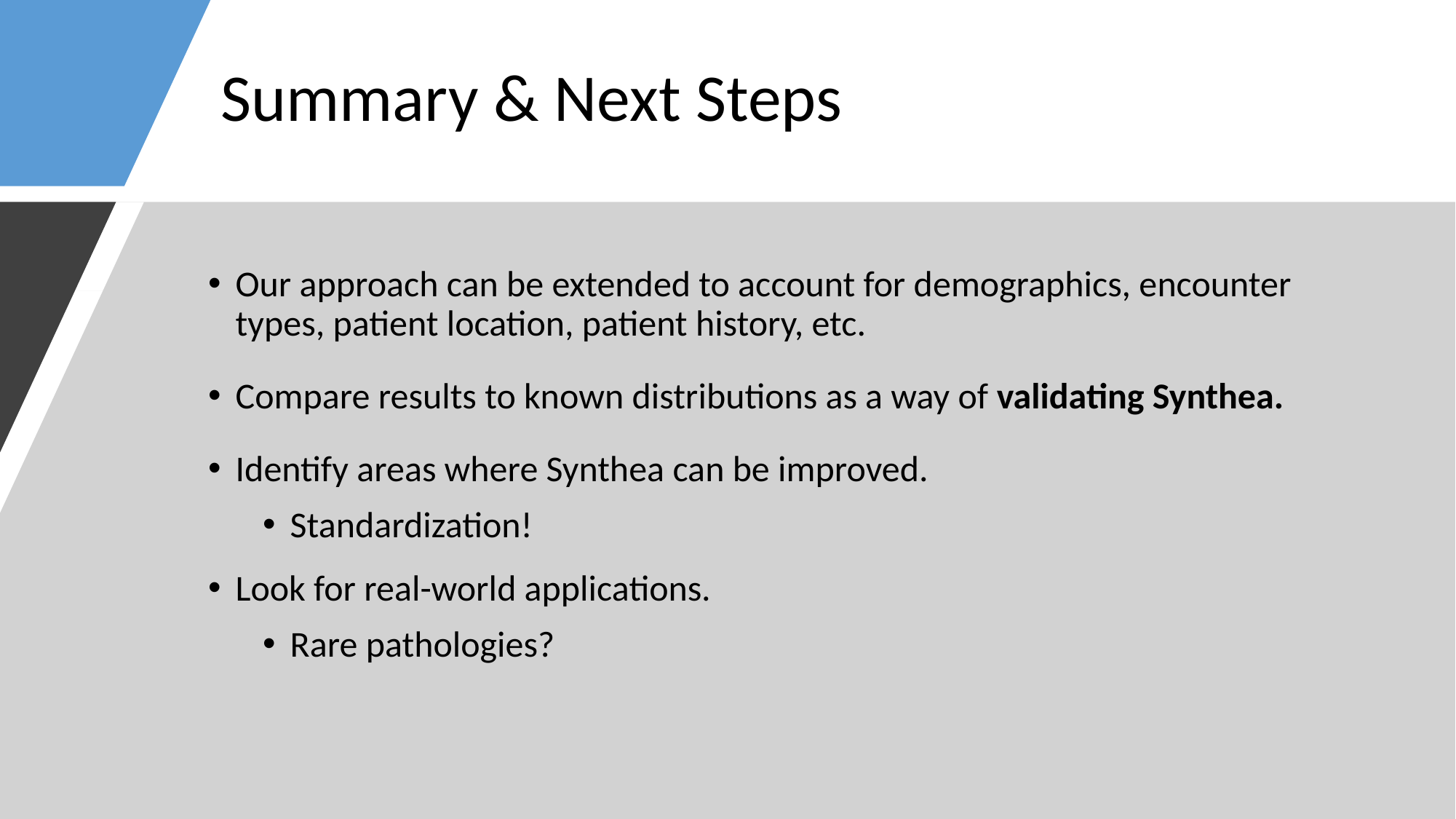

# Summary & Next Steps

Our approach can be extended to account for demographics, encounter types, patient location, patient history, etc.
Compare results to known distributions as a way of validating Synthea.
Identify areas where Synthea can be improved.
Standardization!
Look for real-world applications.
Rare pathologies?